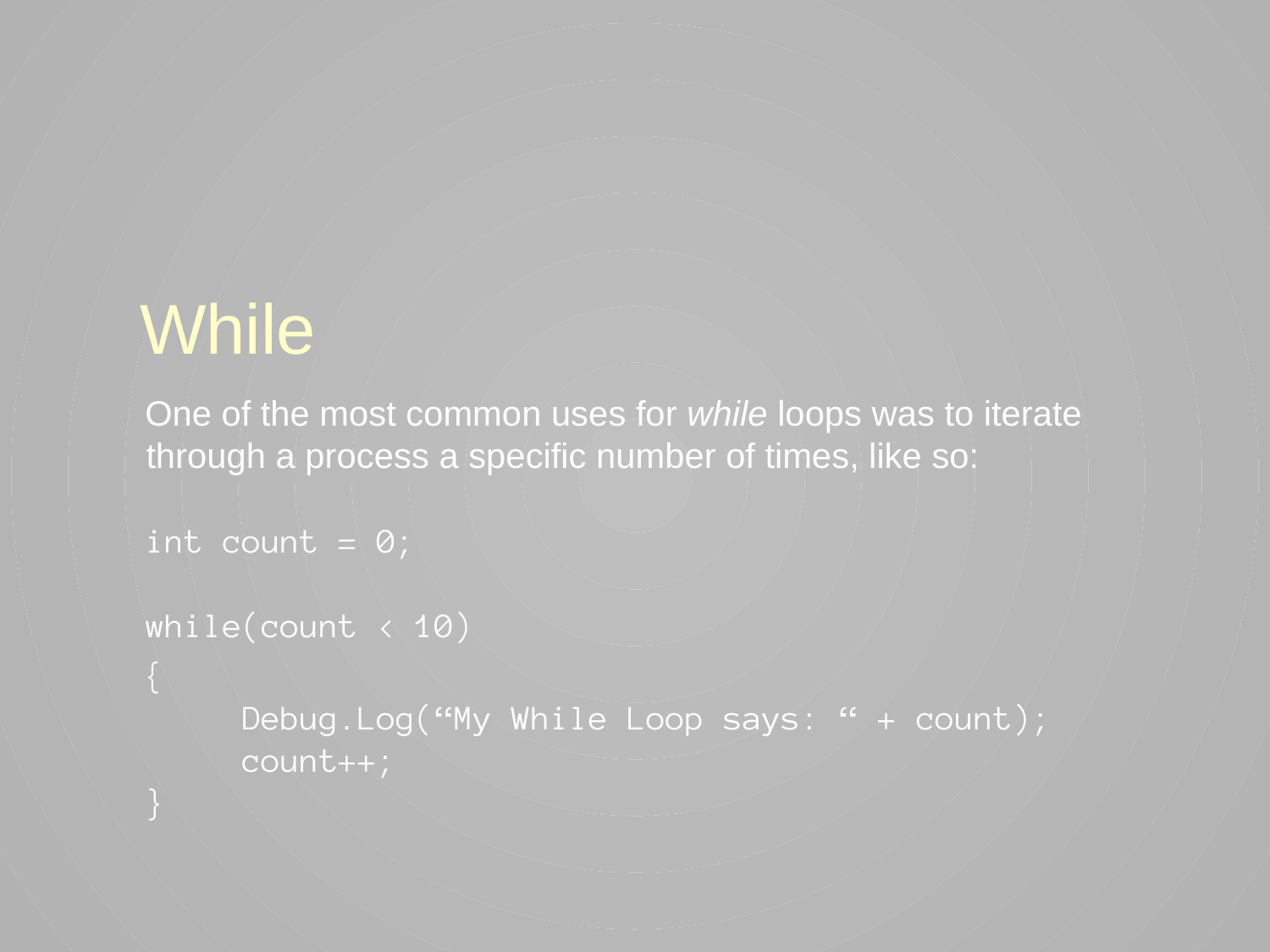

# While
One of the most common uses for while loops was to iterate through a process a specific number of times, like so:
int count = 0;
while(count < 10)
{
     Debug.Log(“My While Loop says: “ + count);
     count++;
}